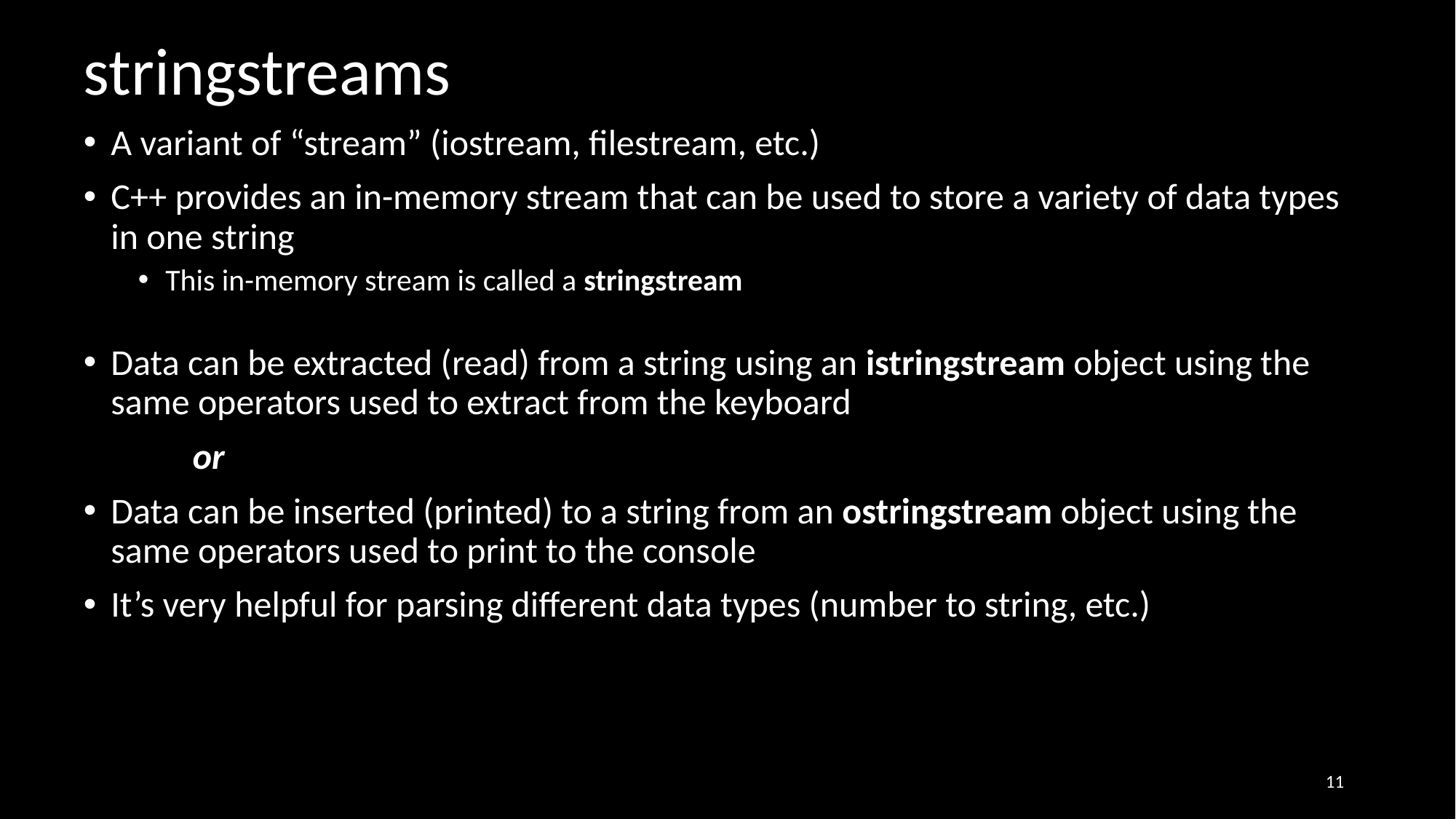

# stringstreams
A variant of “stream” (iostream, filestream, etc.)
C++ provides an in-memory stream that can be used to store a variety of data types in one string
This in-memory stream is called a stringstream

Data can be extracted (read) from a string using an istringstream object using the same operators used to extract from the keyboard
	or
Data can be inserted (printed) to a string from an ostringstream object using the same operators used to print to the console
It’s very helpful for parsing different data types (number to string, etc.)
11